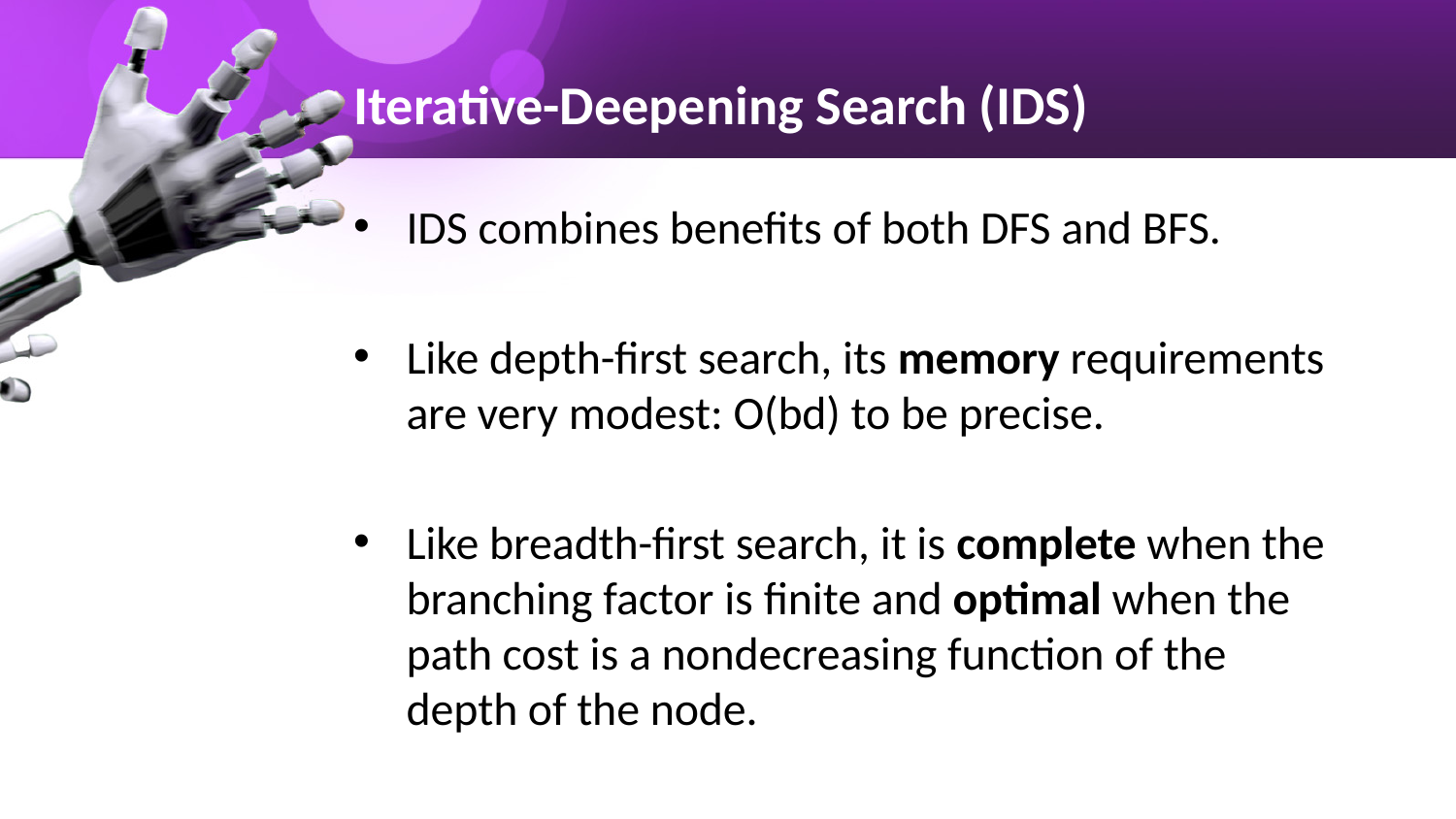

# Iterative-Deepening Search (IDS)
IDS combines benefits of both DFS and BFS.

Like depth-first search, its memory requirements are very modest: O(bd) to be precise.

Like breadth-first search, it is complete when the branching factor is finite and optimal when the path cost is a nondecreasing function of the depth of the node.